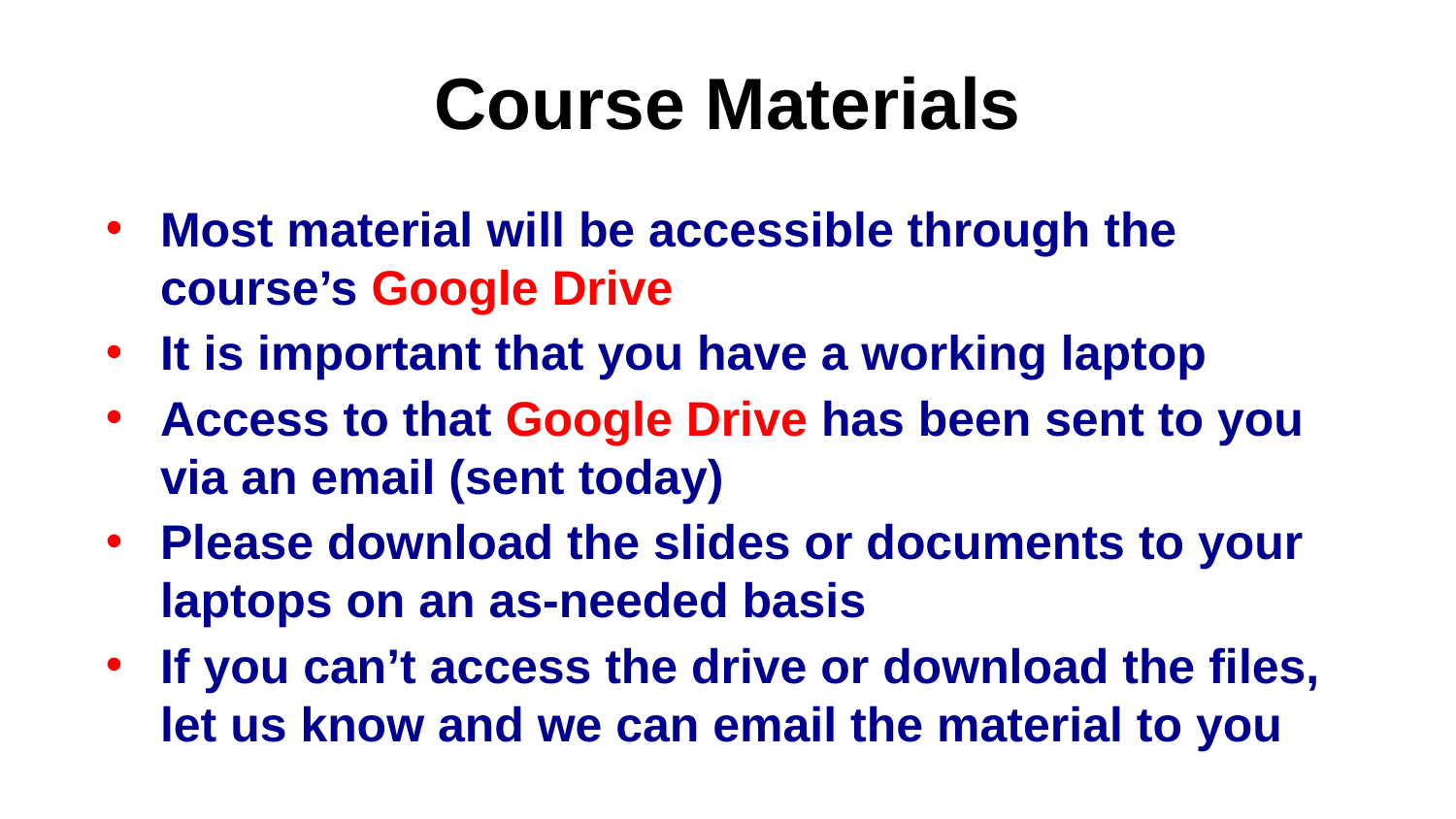

# Course Materials
Most material will be accessible through the course’s Google Drive
It is important that you have a working laptop
Access to that Google Drive has been sent to you via an email (sent today)
Please download the slides or documents to your laptops on an as-needed basis
If you can’t access the drive or download the files, let us know and we can email the material to you